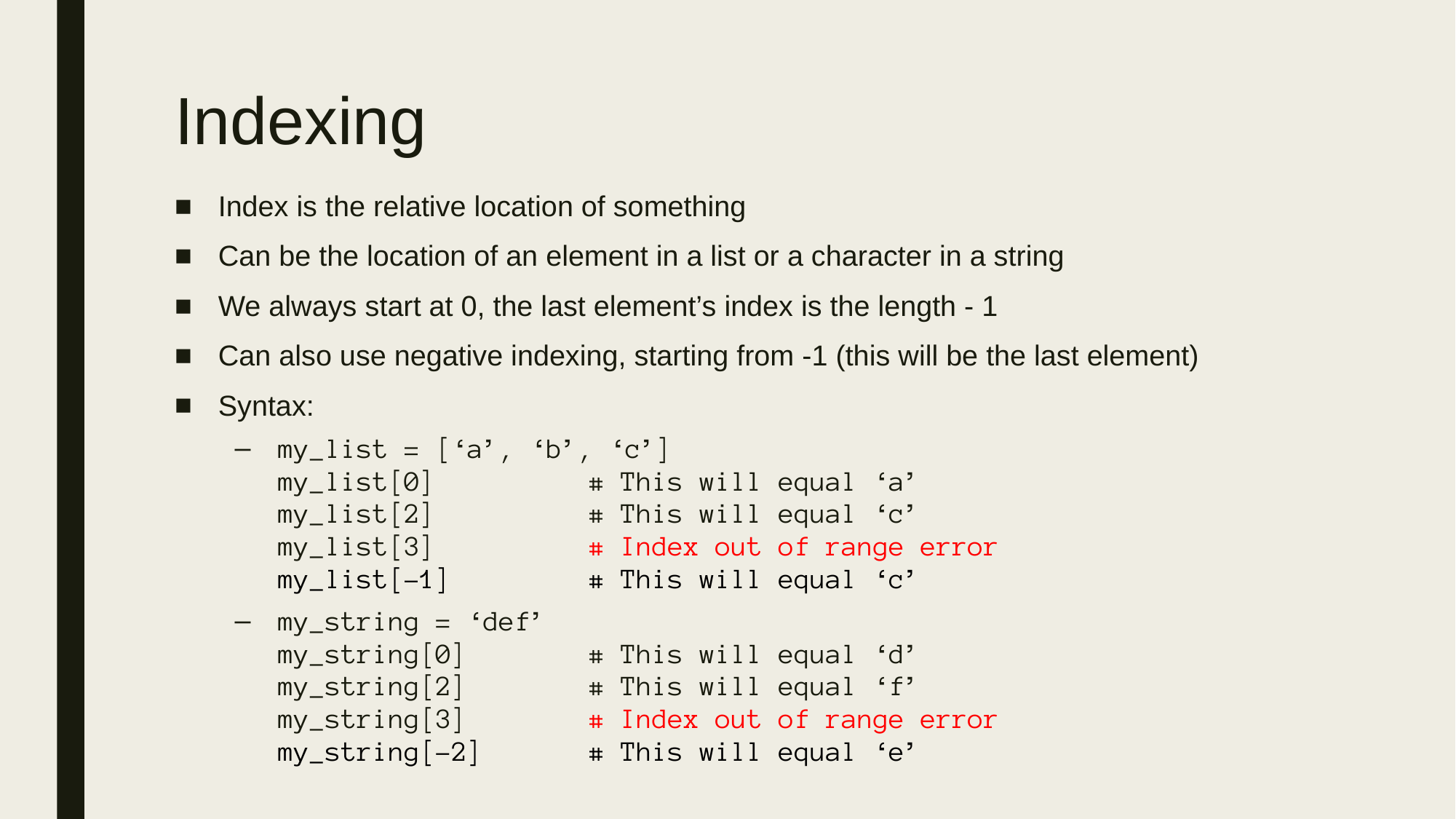

# Indexing
Index is the relative location of something
Can be the location of an element in a list or a character in a string
We always start at 0, the last element’s index is the length - 1
Can also use negative indexing, starting from -1 (this will be the last element)
Syntax:
my_list = [‘a’, ‘b’, ‘c’]
my_list[0]		# This will equal ‘a’
my_list[2]		# This will equal ‘c’
my_list[3]		# Index out of range error
my_list[-1]		# This will equal ‘c’
my_string = ‘def’
my_string[0]		# This will equal ‘d’
my_string[2]		# This will equal ‘f’
my_string[3]		# Index out of range error
my_string[-2]		# This will equal ‘e’